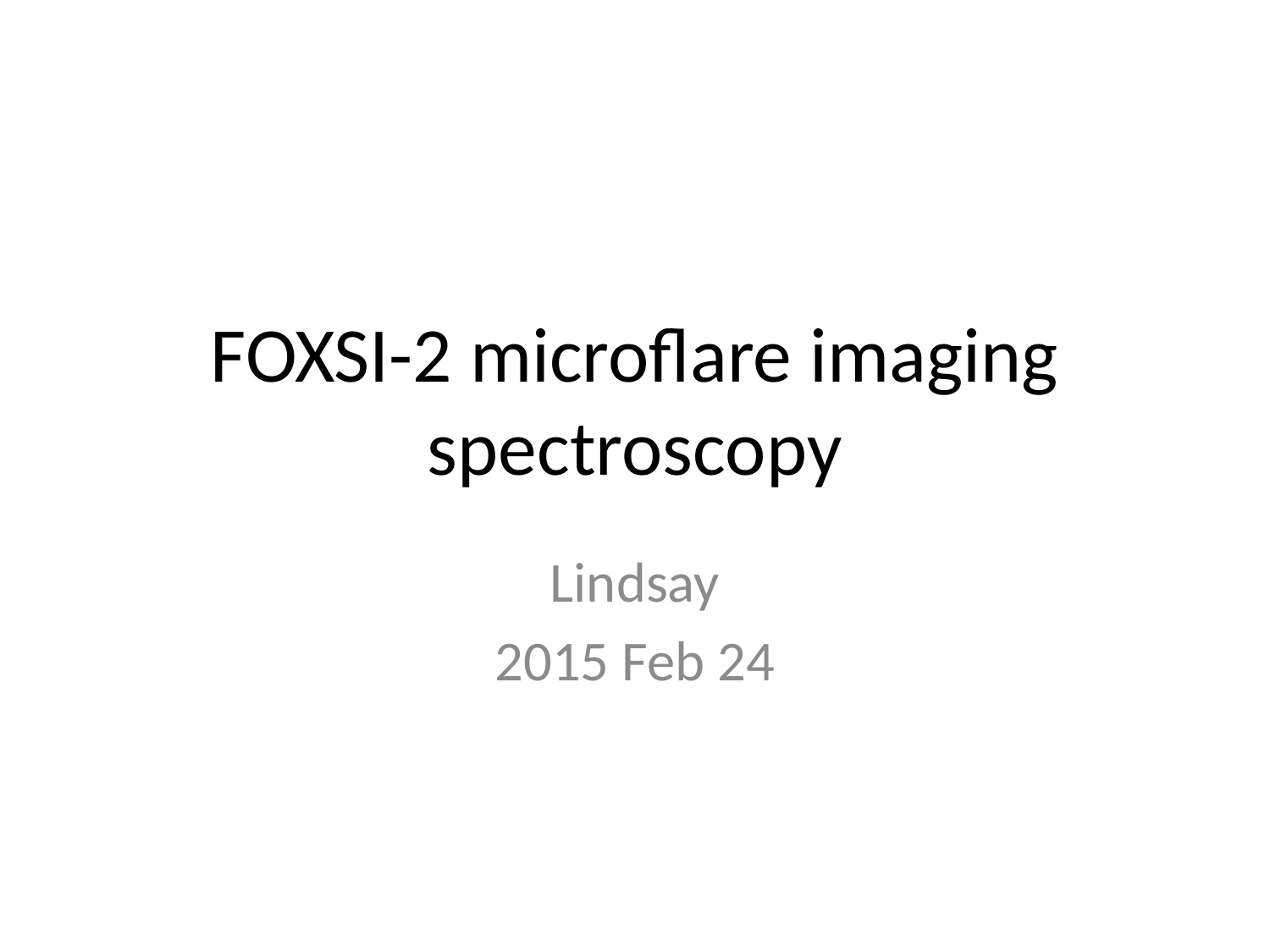

# FOXSI-2 microflare imaging spectroscopy
Lindsay
2015 Feb 24